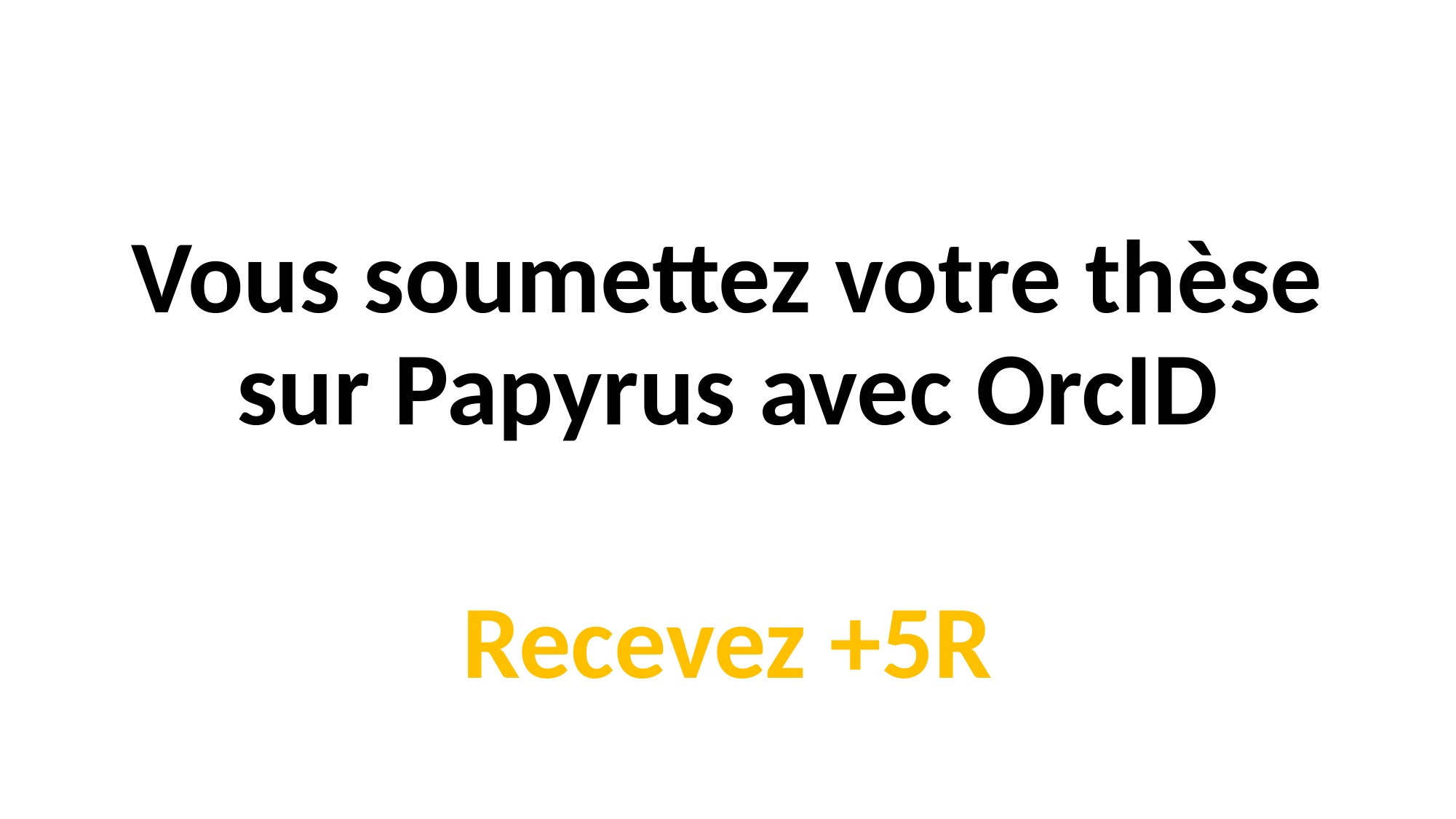

Vous soumettez votre thèse sur Papyrus avec OrcID

Recevez +5R